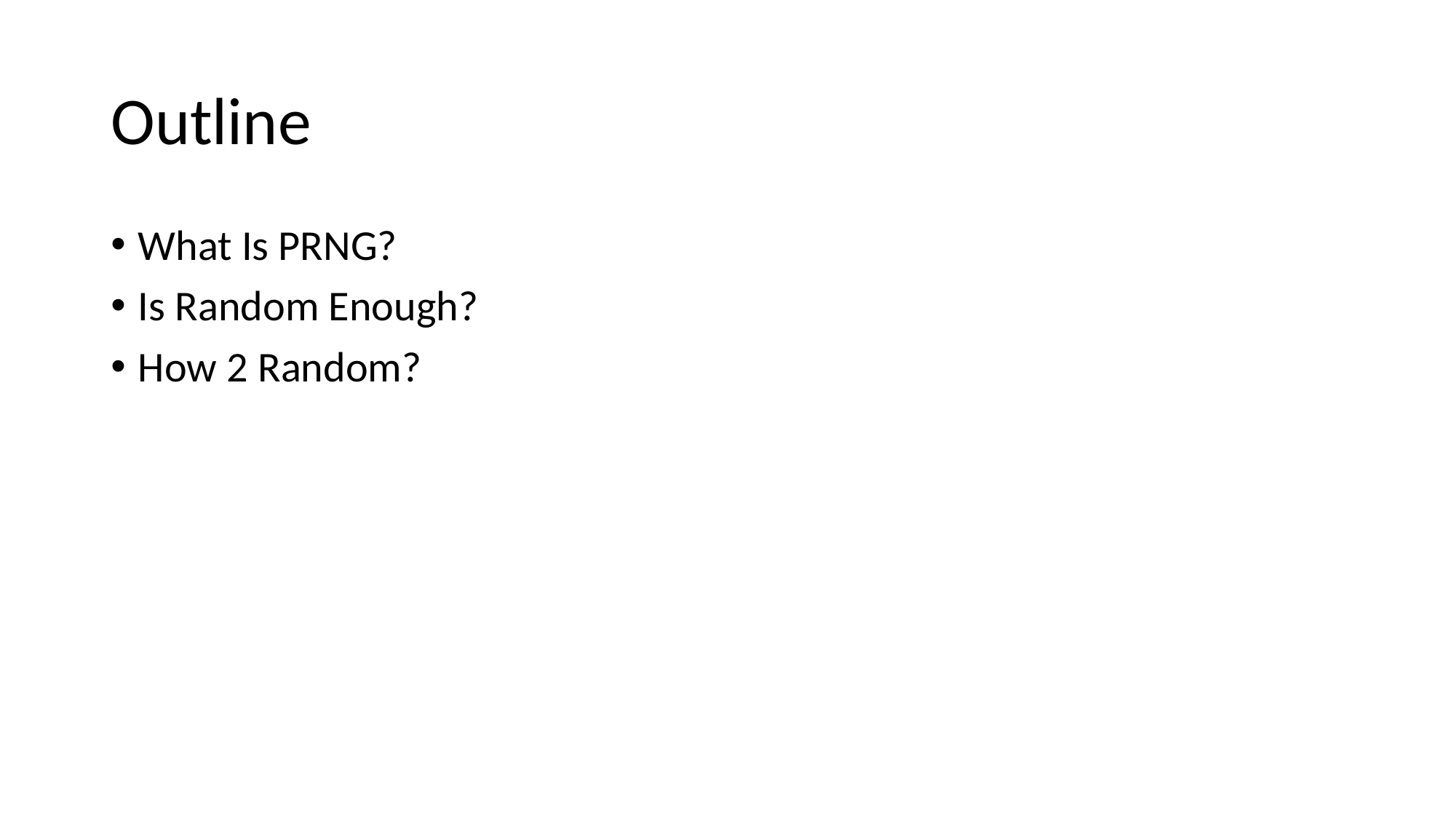

# Outline
What Is PRNG?
Is Random Enough?
How 2 Random?